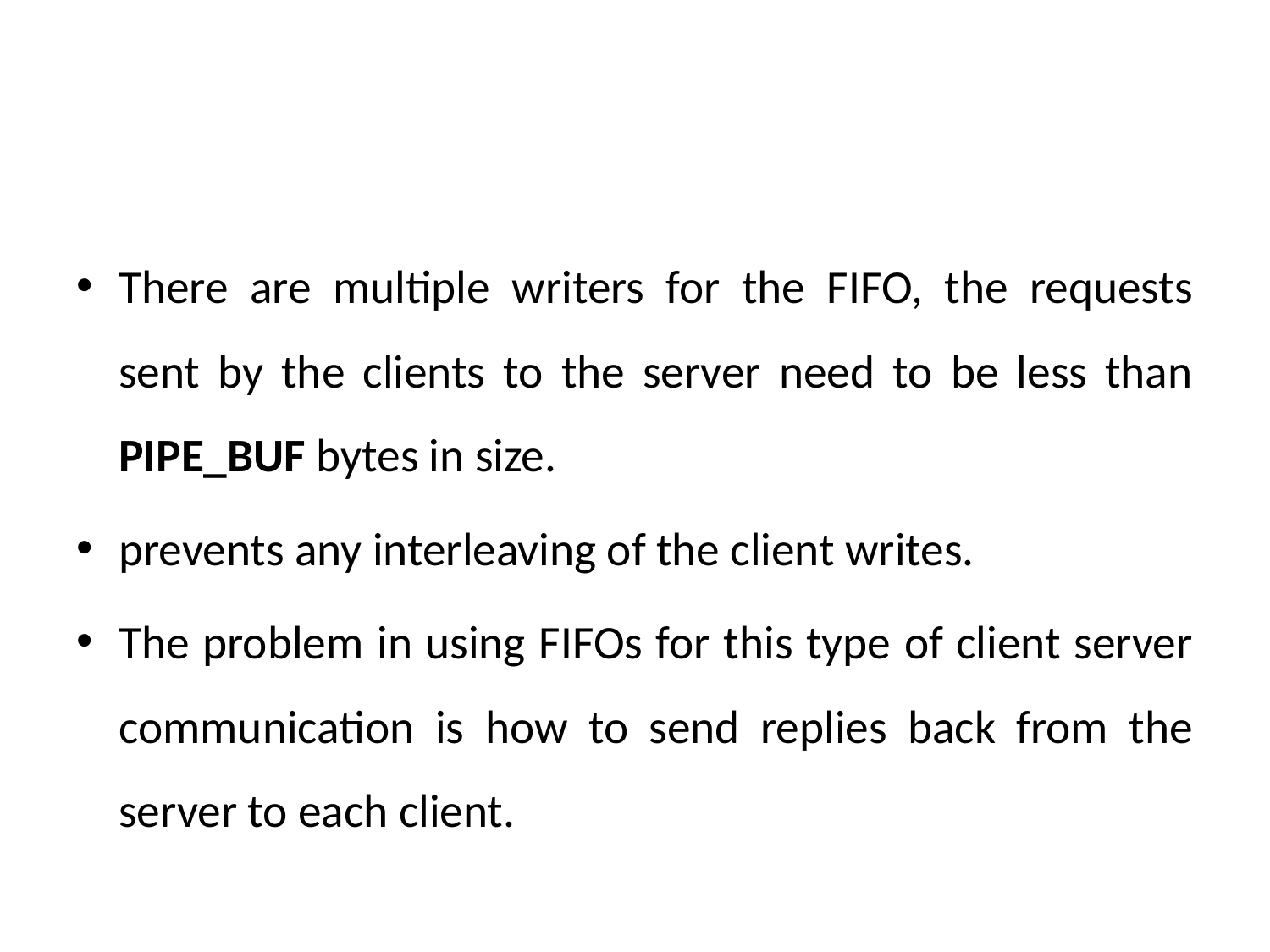

#
There are multiple writers for the FIFO, the requests sent by the clients to the server need to be less than PIPE_BUF bytes in size.
prevents any interleaving of the client writes.
The problem in using FIFOs for this type of client server communication is how to send replies back from the server to each client.